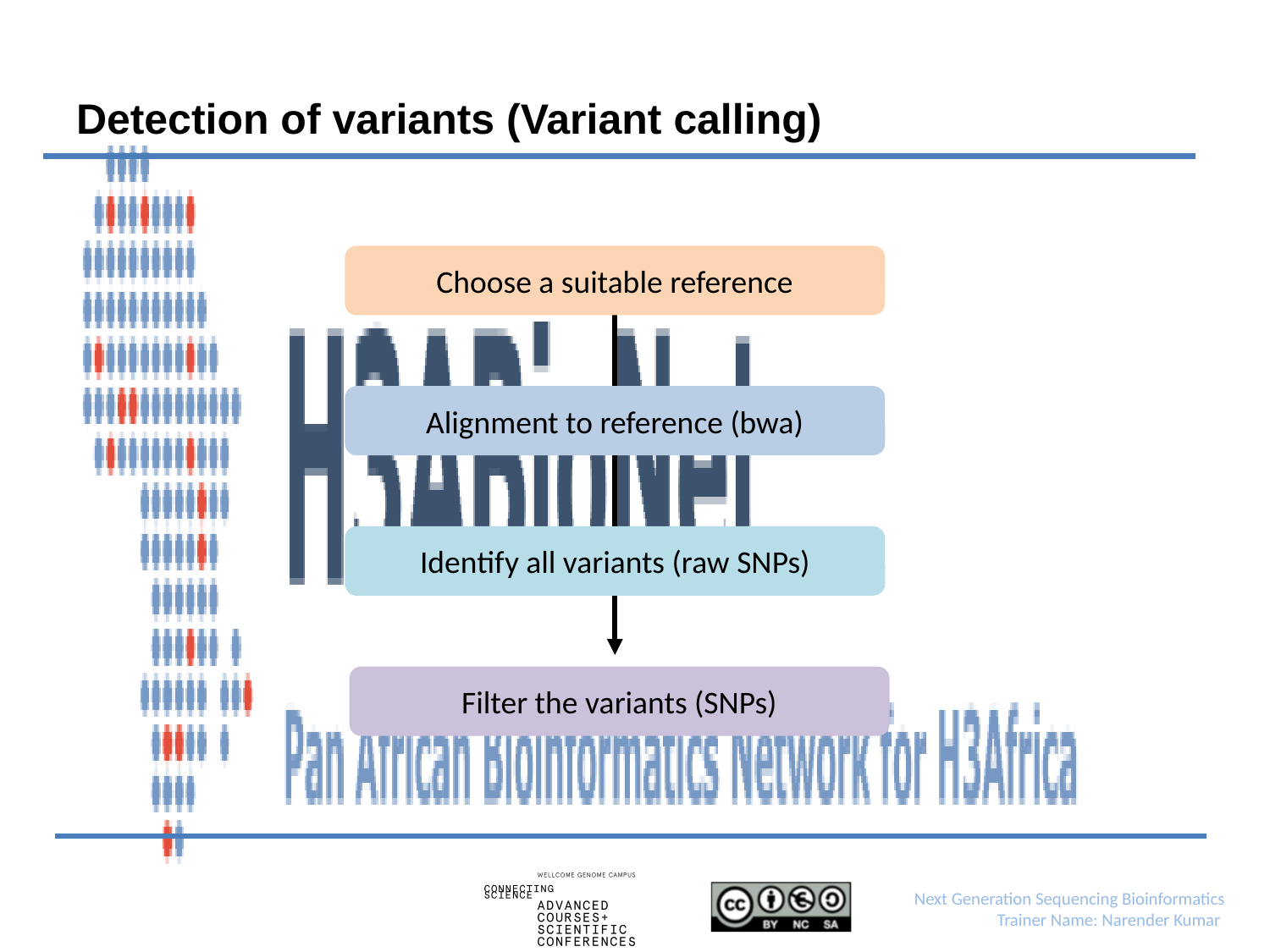

# Detection of variants (Variant calling)
Choose a suitable reference
Alignment to reference (bwa)
Identify all variants (raw SNPs)
Filter the variants (SNPs)
Next Generation Sequencing Bioinformatics
Trainer Name: Narender Kumar